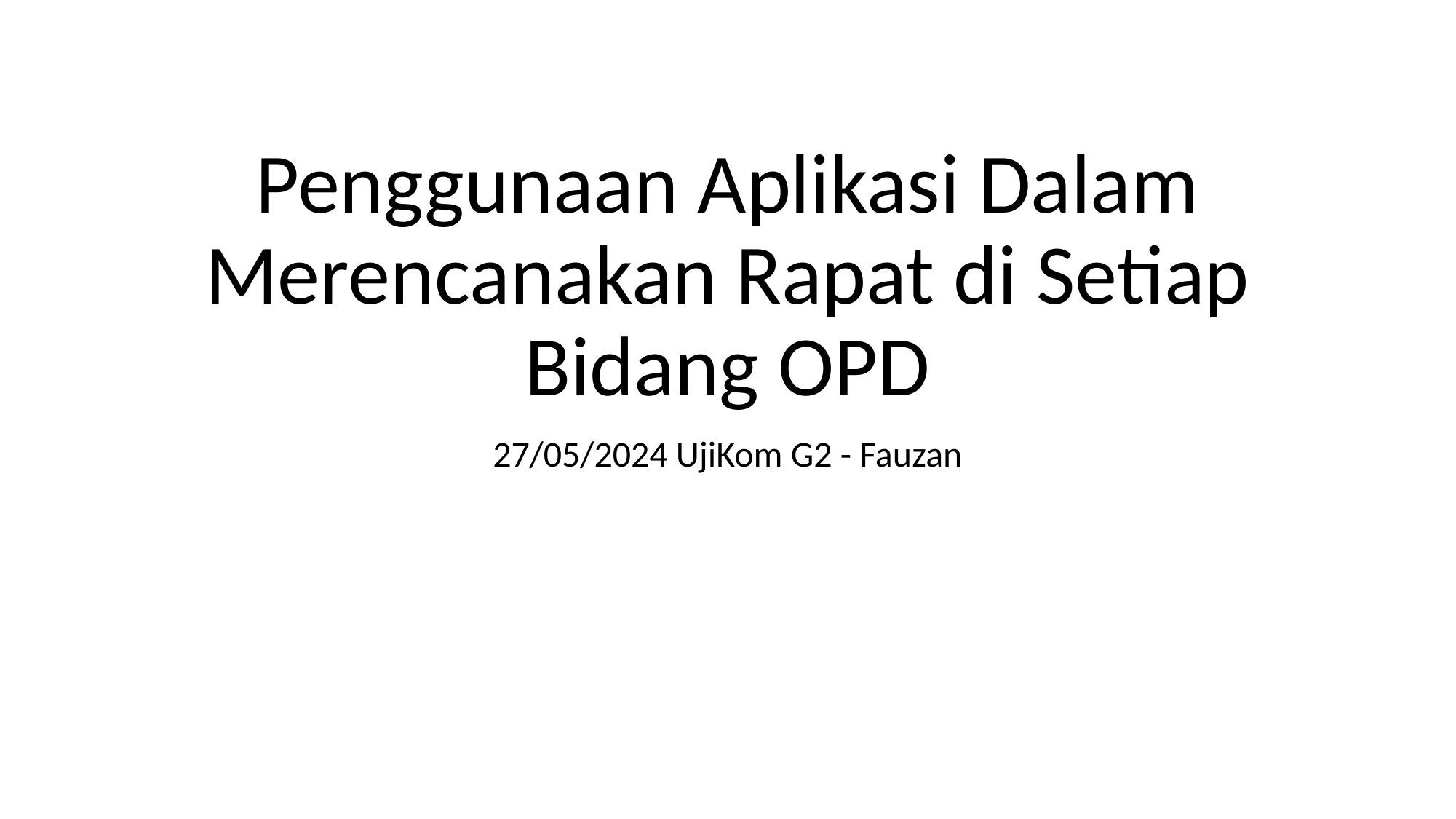

# Penggunaan Aplikasi Dalam Merencanakan Rapat di Setiap Bidang OPD
27/05/2024 UjiKom G2 - Fauzan